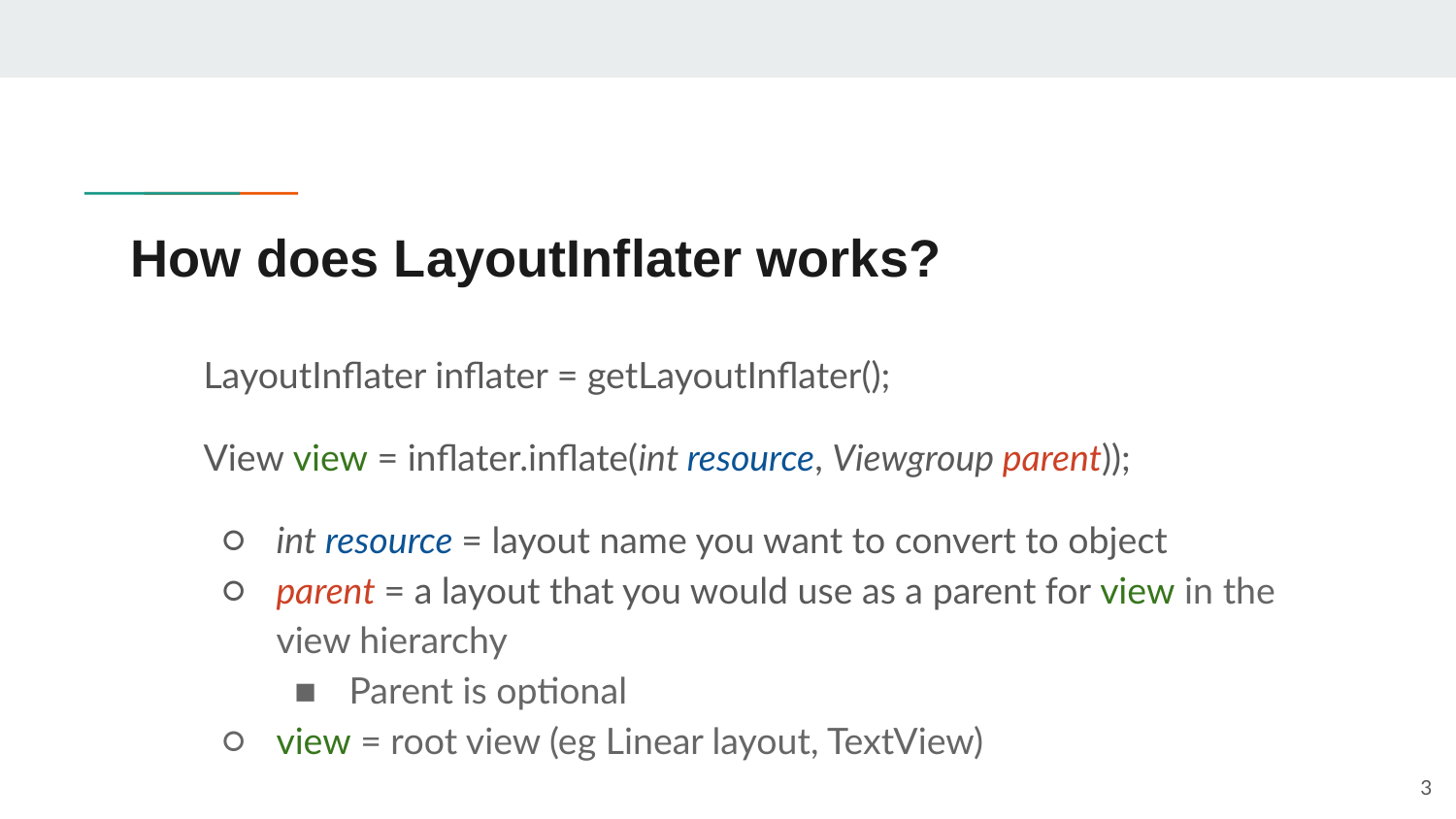

# How does LayoutInflater works?
LayoutInflater inflater = getLayoutInflater();
View view = inflater.inflate(int resource, Viewgroup parent));
int resource = layout name you want to convert to object
parent = a layout that you would use as a parent for view in the view hierarchy
Parent is optional
view = root view (eg Linear layout, TextView)

3